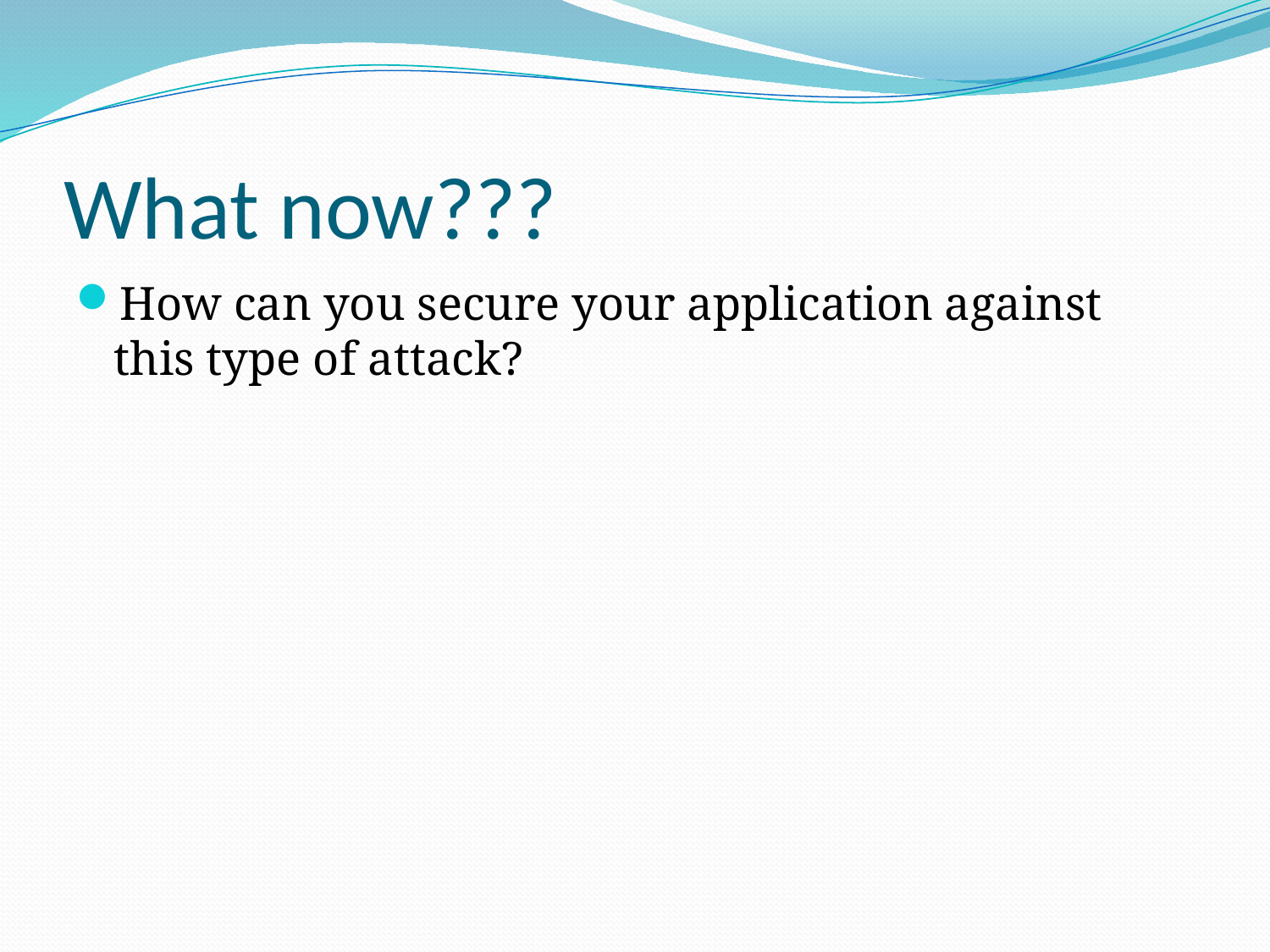

# What now???
How can you secure your application against this type of attack?